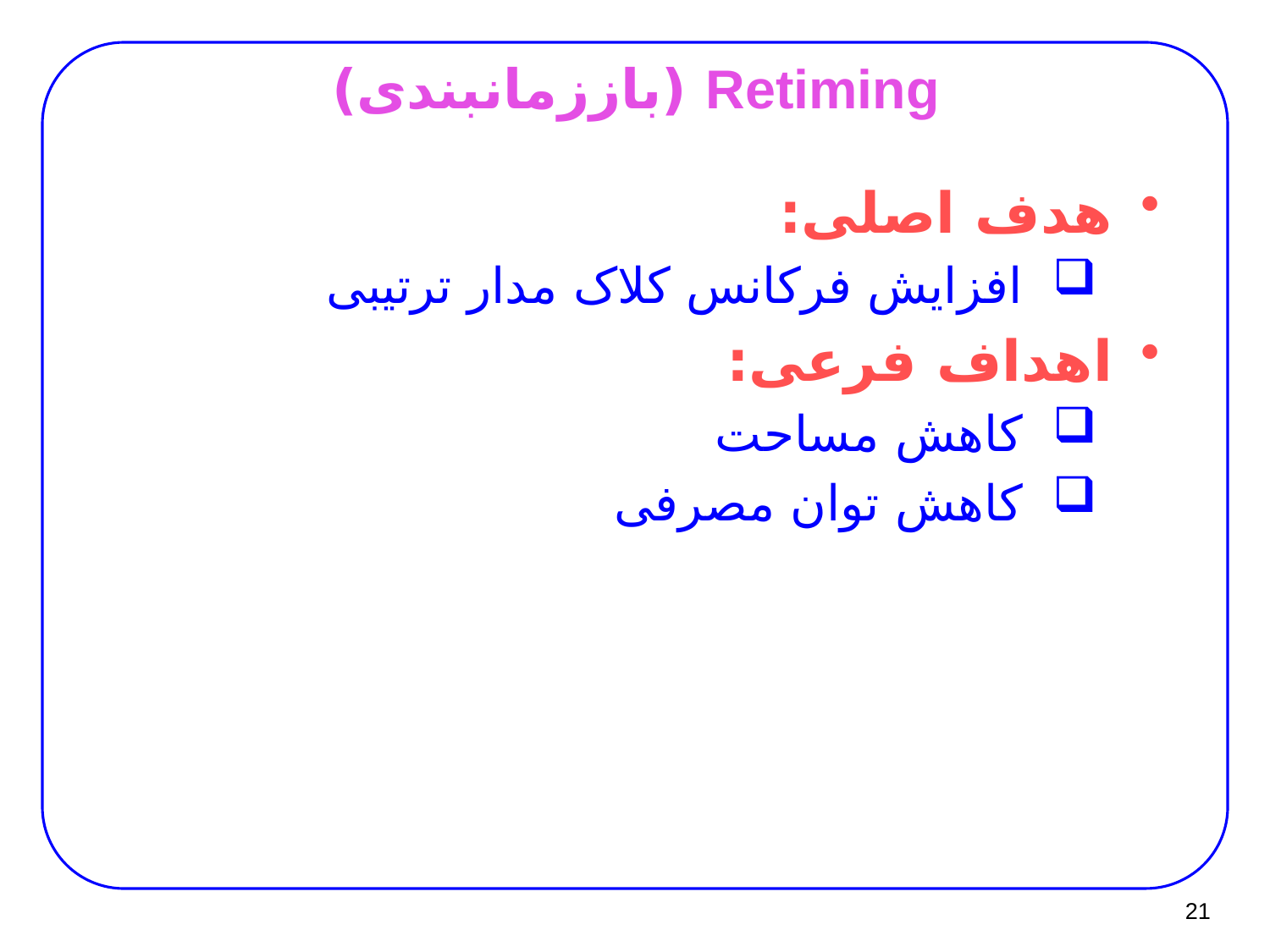

# Retiming (باززمانبندی)
هدف اصلی:
افزایش فرکانس کلاک مدار ترتیبی
اهداف فرعی:
کاهش مساحت
کاهش توان مصرفی
21